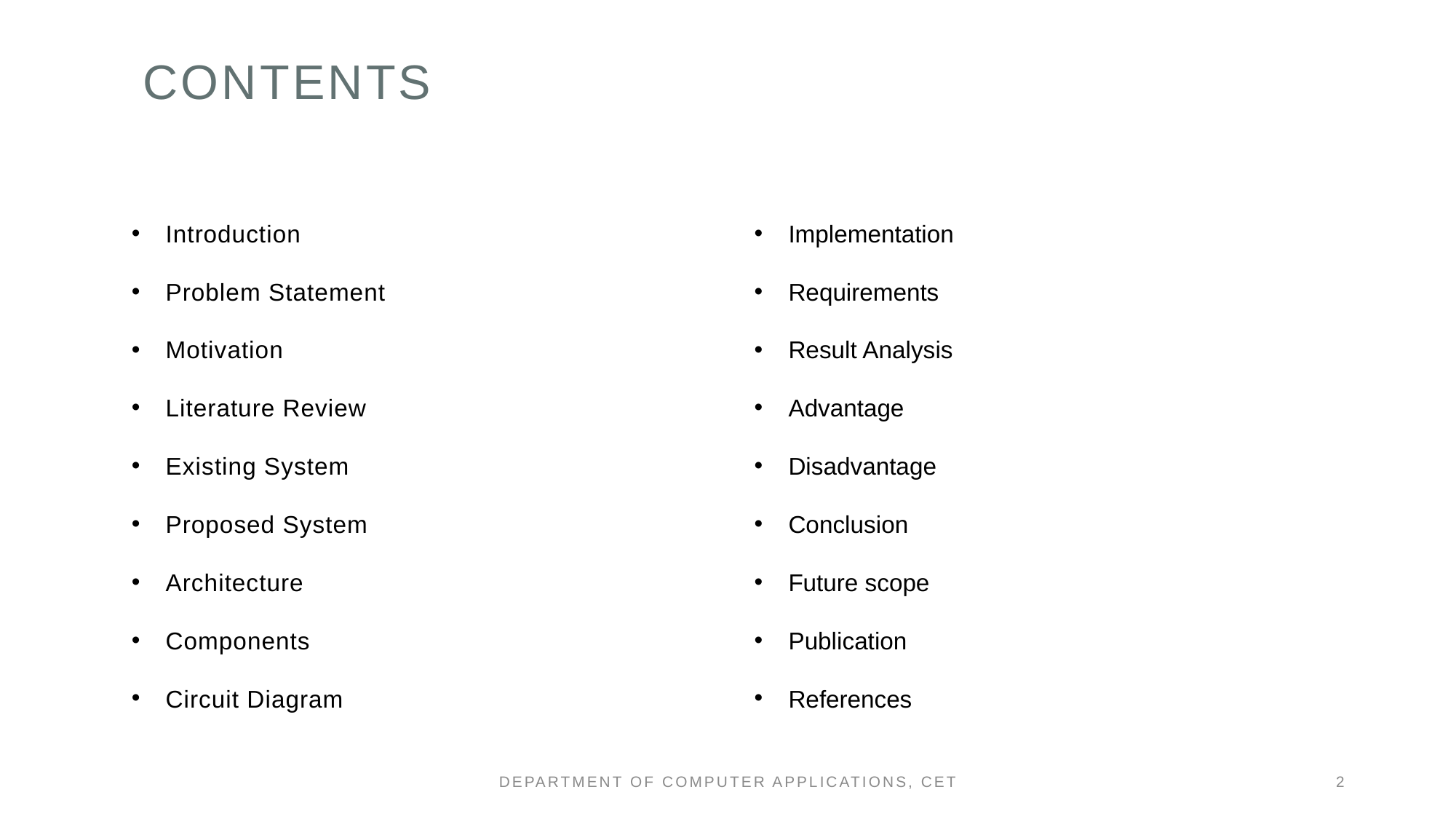

# CONTENTS
Implementation
Requirements
Result Analysis
Advantage
Disadvantage
Conclusion
Future scope
Publication
References
Introduction​
Problem Statement
Motivation
Literature Review
Existing System
Proposed System
Architecture
Components
Circuit Diagram​

Department of Computer Applications, CET
2